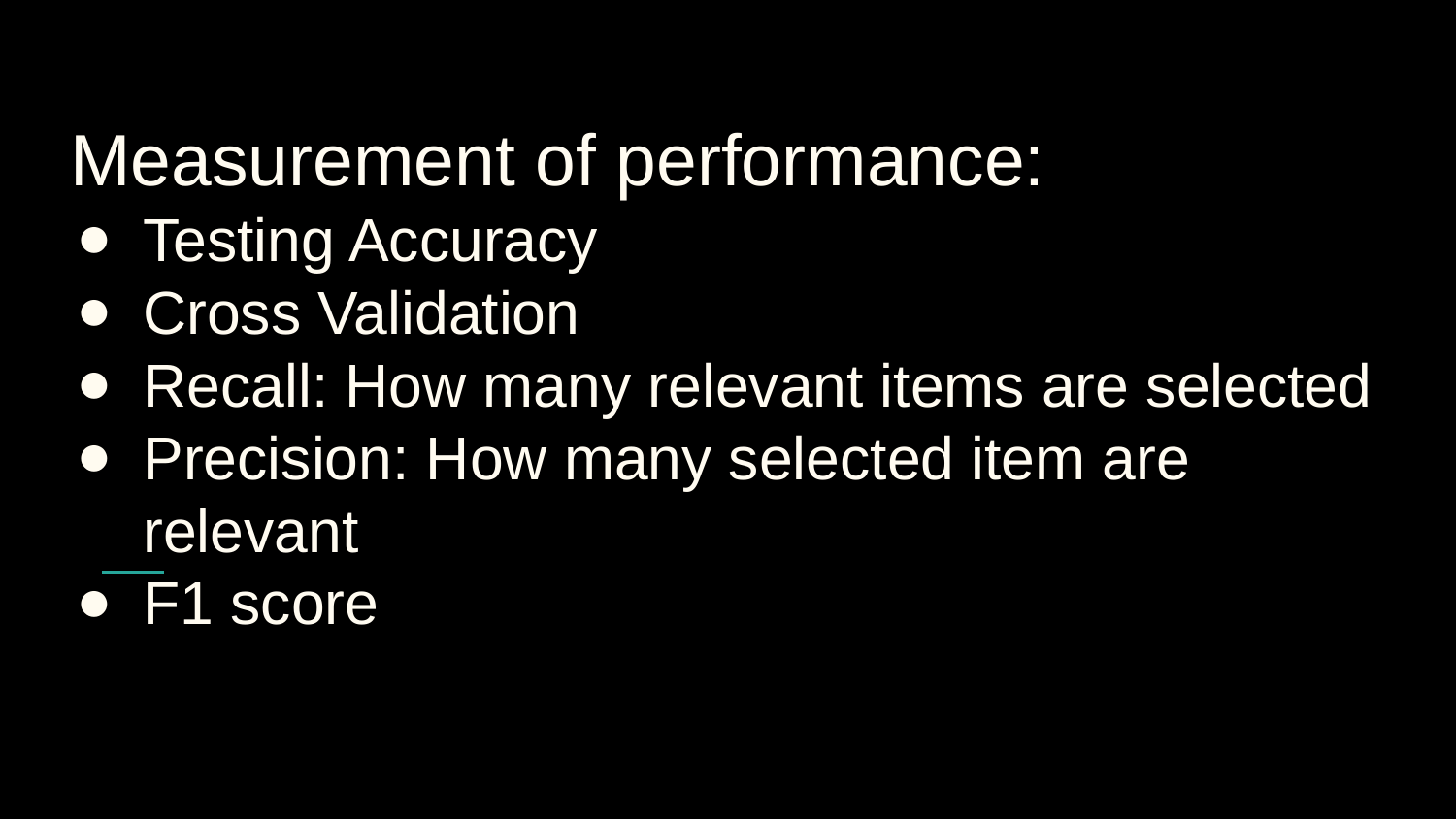

# Measurement of performance:
Testing Accuracy
Cross Validation
Recall: How many relevant items are selected
Precision: How many selected item are relevant
F1 score